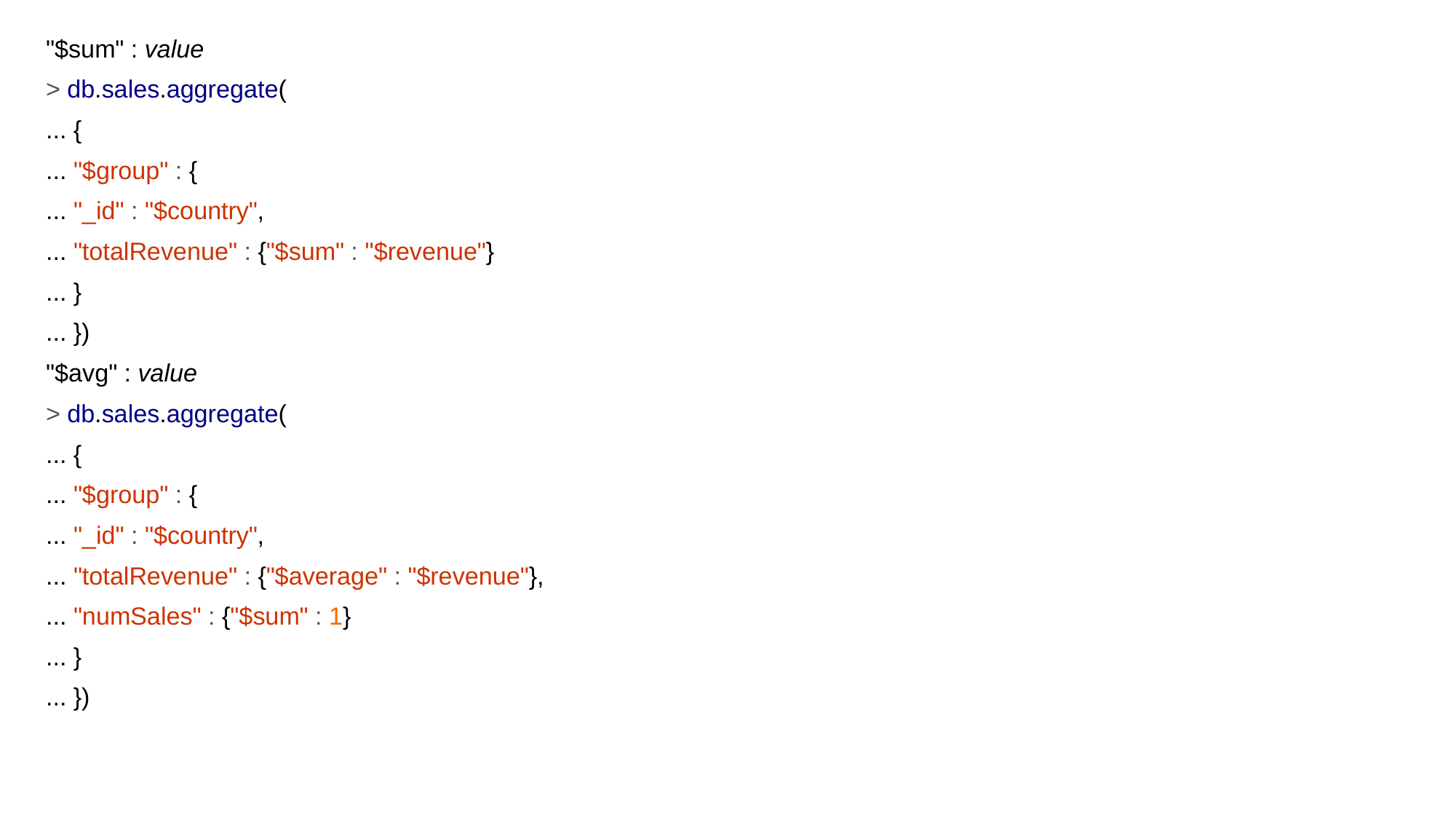

"$sum" : value
> db.sales.aggregate(
... {
... "$group" : {
... "_id" : "$country",
... "totalRevenue" : {"$sum" : "$revenue"}
... }
... })
"$avg" : value
> db.sales.aggregate(
... {
... "$group" : {
... "_id" : "$country",
... "totalRevenue" : {"$average" : "$revenue"},
... "numSales" : {"$sum" : 1}
... }
... })